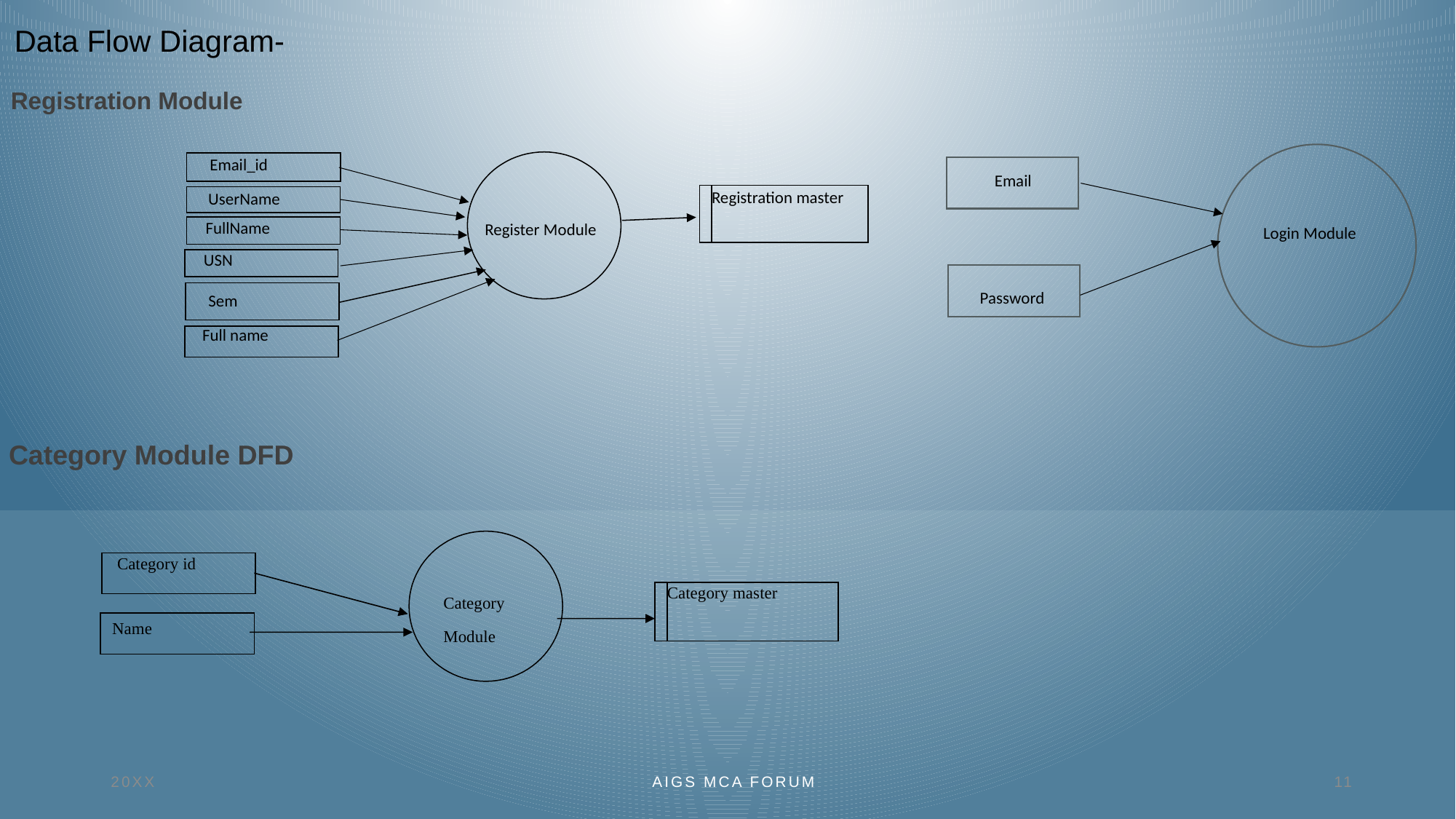

Data Flow Diagram-

Registration Module

  Email_id

Registration master

UserName

Sem

 Full name

        Register Module

        Email

Password

Login Module

     FullName
     USN

Category Module DFD

Category id

Category master
Category
Module

Name

20XX
AIGS MCA FORUM
11